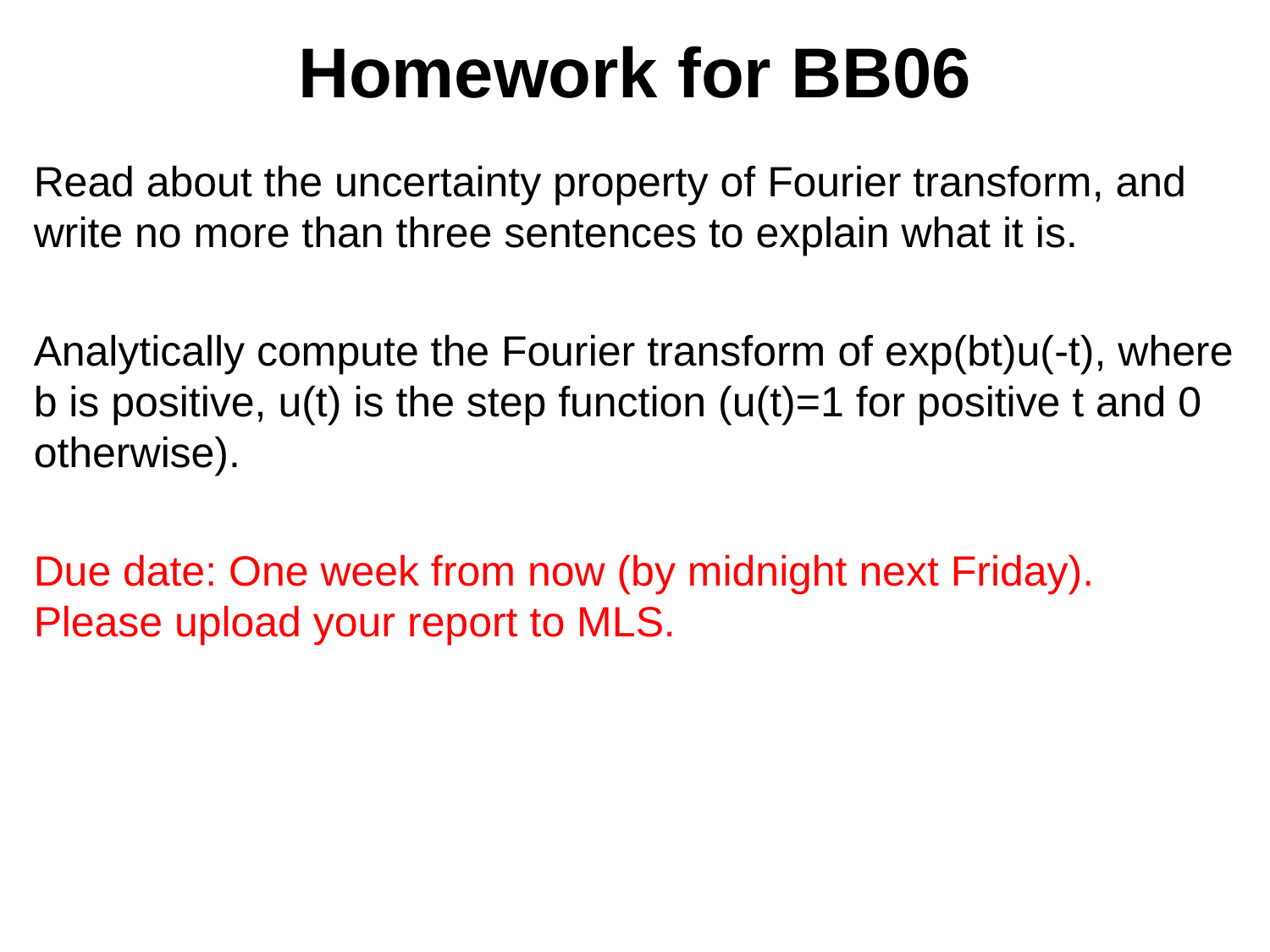

Homework for BB06
Read about the uncertainty property of Fourier transform, and write no more than three sentences to explain what it is.

Analytically compute the Fourier transform of exp(bt)u(-t), where b is positive, u(t) is the step function (u(t)=1 for positive t and 0 otherwise).

Due date: One week from now (by midnight next Friday).  Please upload your report to MLS.

https://www.youtube.com/watch?v=1hX_MUh8wfk